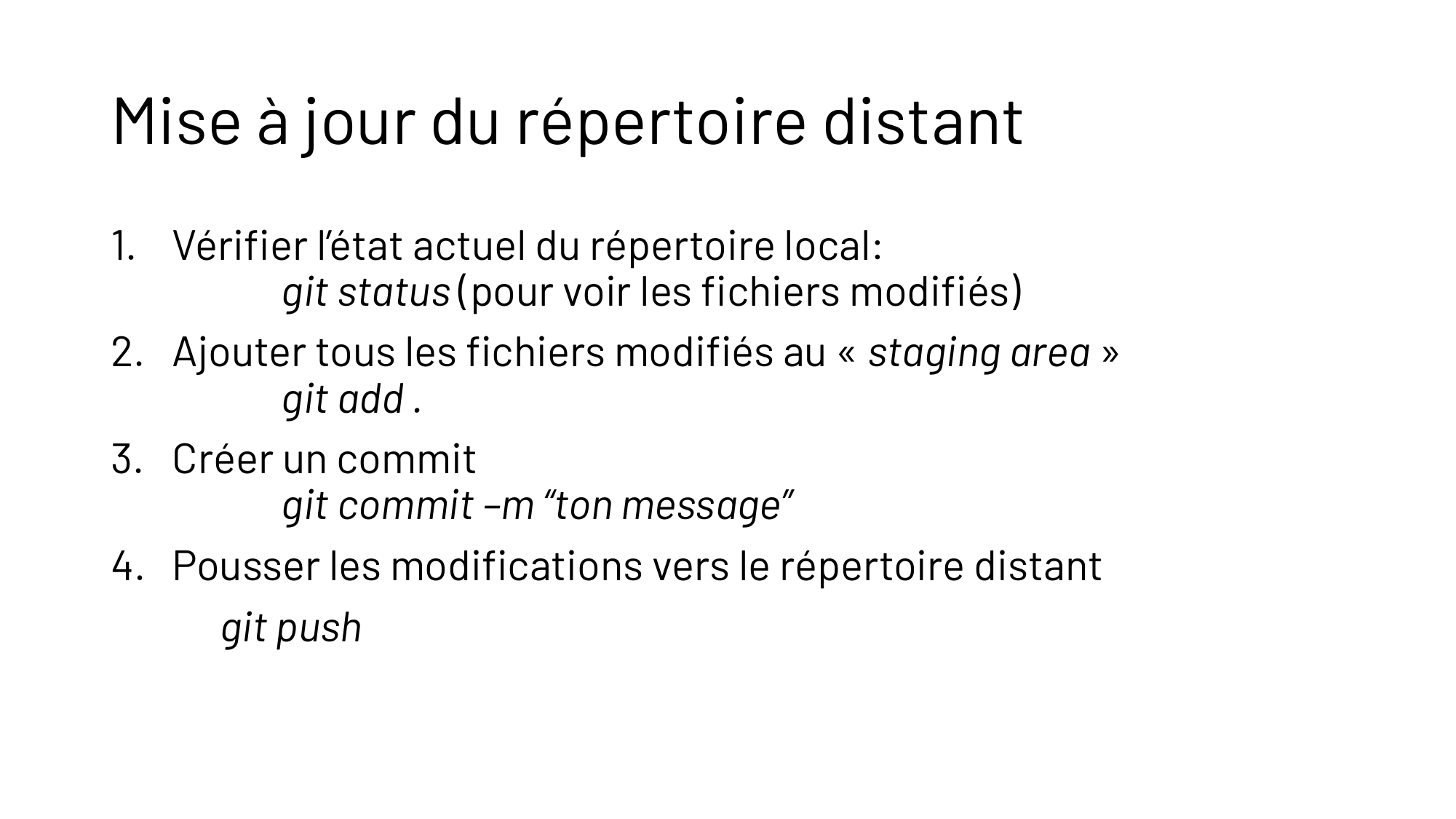

# Mise à jour du répertoire distant
Vérifier l’état actuel du répertoire local:
	git status (pour voir les fichiers modifiés)
Ajouter tous les fichiers modifiés au « staging area »
	git add .
Créer un commit
	git commit –m “ton message”
Pousser les modifications vers le répertoire distant
	git push